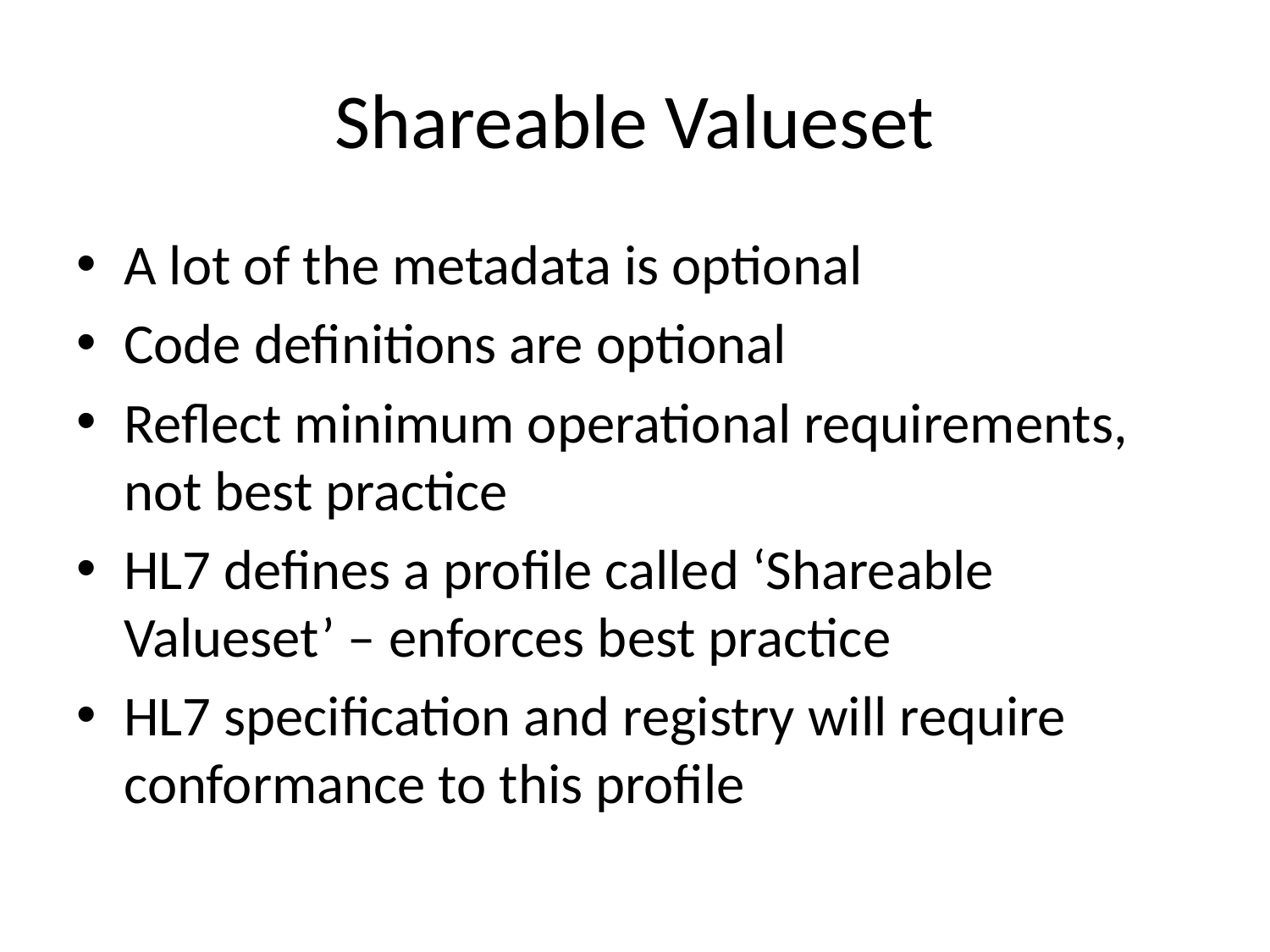

# Shareable Valueset
A lot of the metadata is optional
Code definitions are optional
Reflect minimum operational requirements, not best practice
HL7 defines a profile called ‘Shareable Valueset’ – enforces best practice
HL7 specification and registry will require conformance to this profile